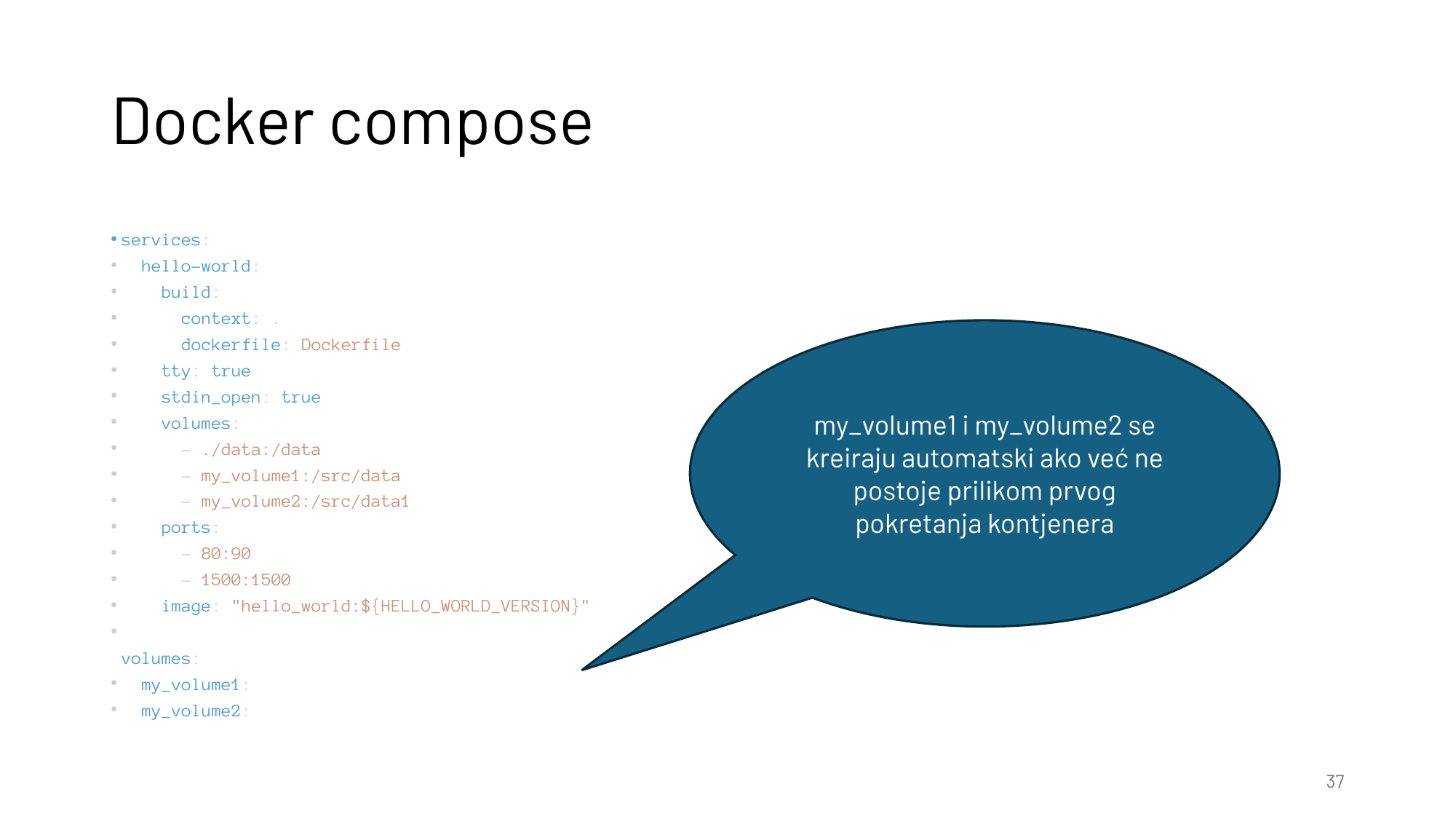

# Docker compose
services:
  hello-world:
    build:
      context: .
      dockerfile: Dockerfile
    tty: true
    stdin_open: true
    volumes:
      - ./data:/data
      - my_volume1:/src/data
      - my_volume2:/src/data1
    ports:
      - 80:90
      - 1500:1500
    image: "hello_world:${HELLO_WORLD_VERSION}"
volumes:
  my_volume1:
  my_volume2:

my_volume1 i my_volume2 se kreiraju automatski ako već ne postoje prilikom prvog pokretanja kontjenera
37